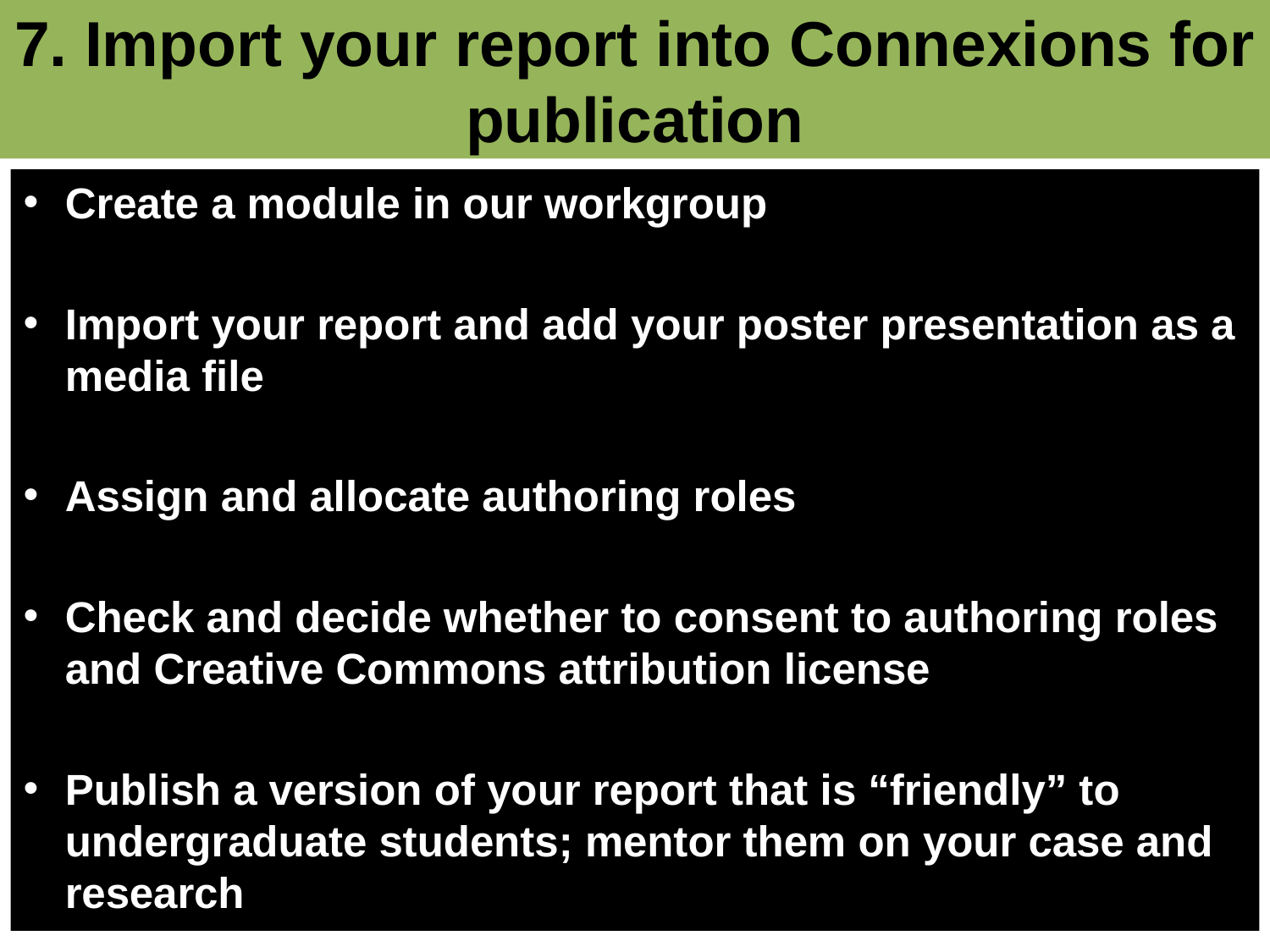

# 7. Import your report into Connexions for publication
Create a module in our workgroup

Import your report and add your poster presentation as a media file

Assign and allocate authoring roles

Check and decide whether to consent to authoring roles and Creative Commons attribution license

Publish a version of your report that is “friendly” to undergraduate students; mentor them on your case and research